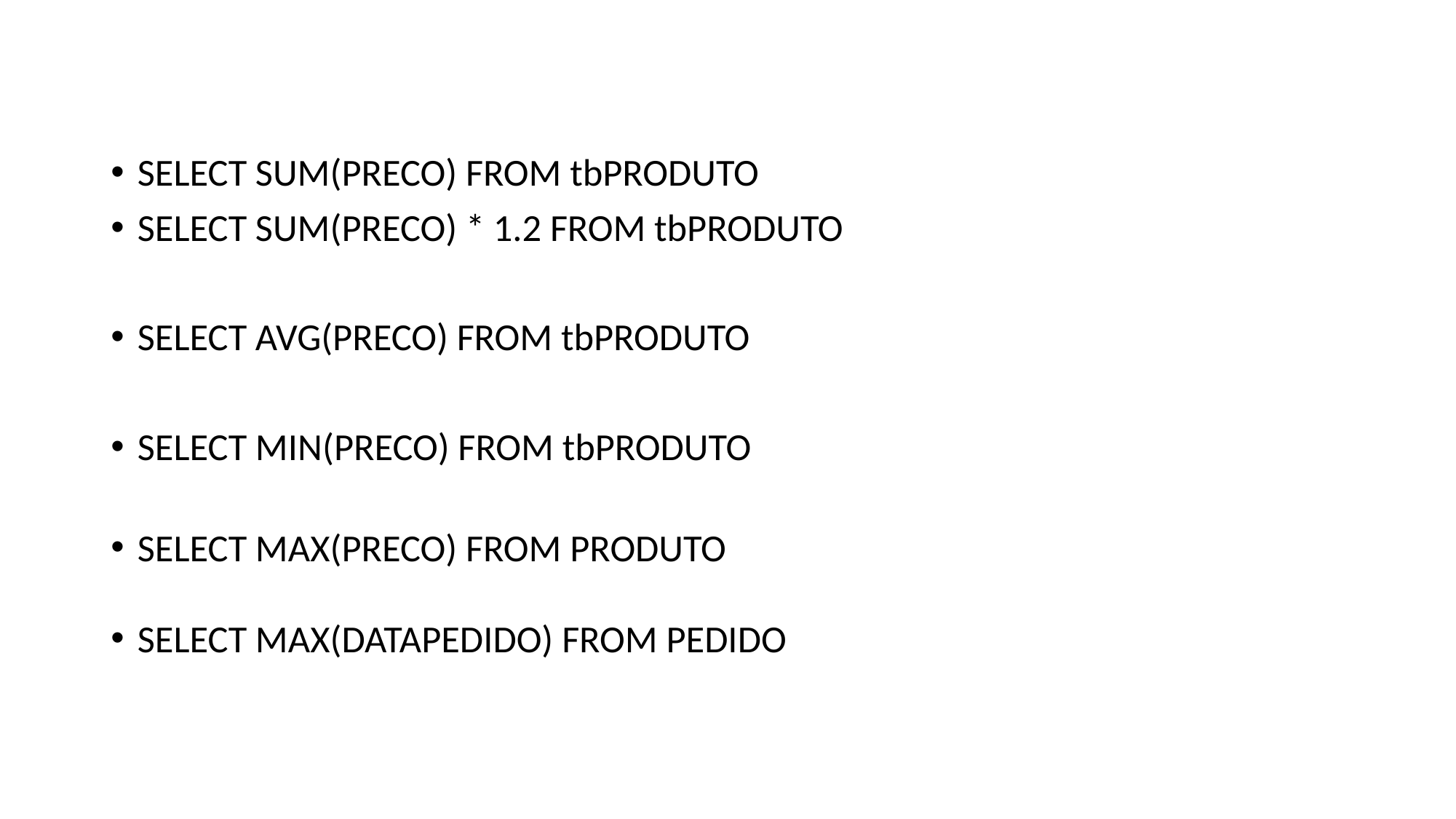

SELECT SUM(PRECO) FROM tbPRODUTO
SELECT SUM(PRECO) * 1.2 FROM tbPRODUTO

SELECT AVG(PRECO) FROM tbPRODUTO

SELECT MIN(PRECO) FROM tbPRODUTO

SELECT MAX(PRECO) FROM PRODUTO

SELECT MAX(DATAPEDIDO) FROM PEDIDO